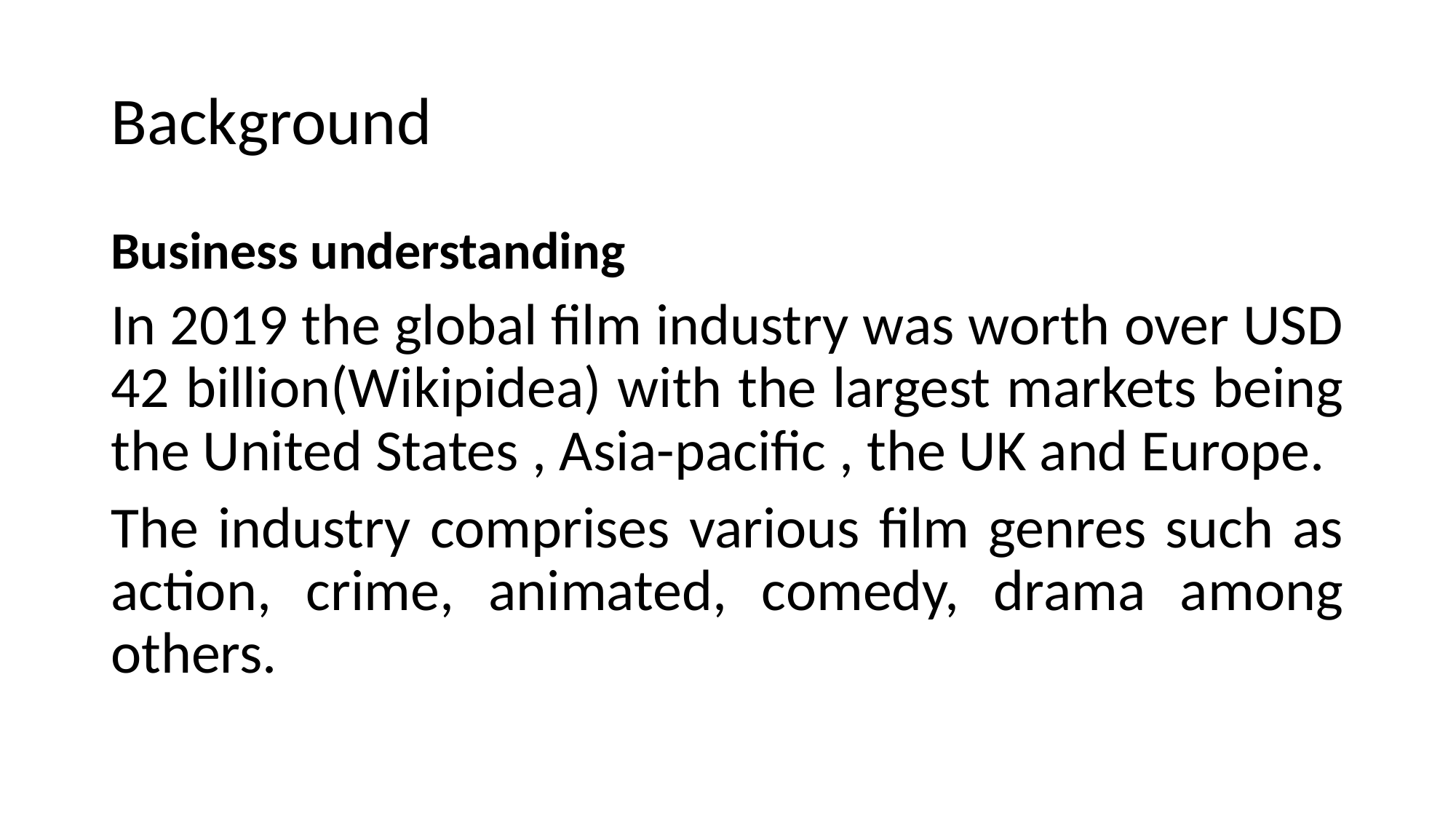

# Background
Business understanding
In 2019 the global film industry was worth over USD 42 billion(Wikipidea) with the largest markets being the United States , Asia-pacific , the UK and Europe.
The industry comprises various film genres such as action, crime, animated, comedy, drama among others.